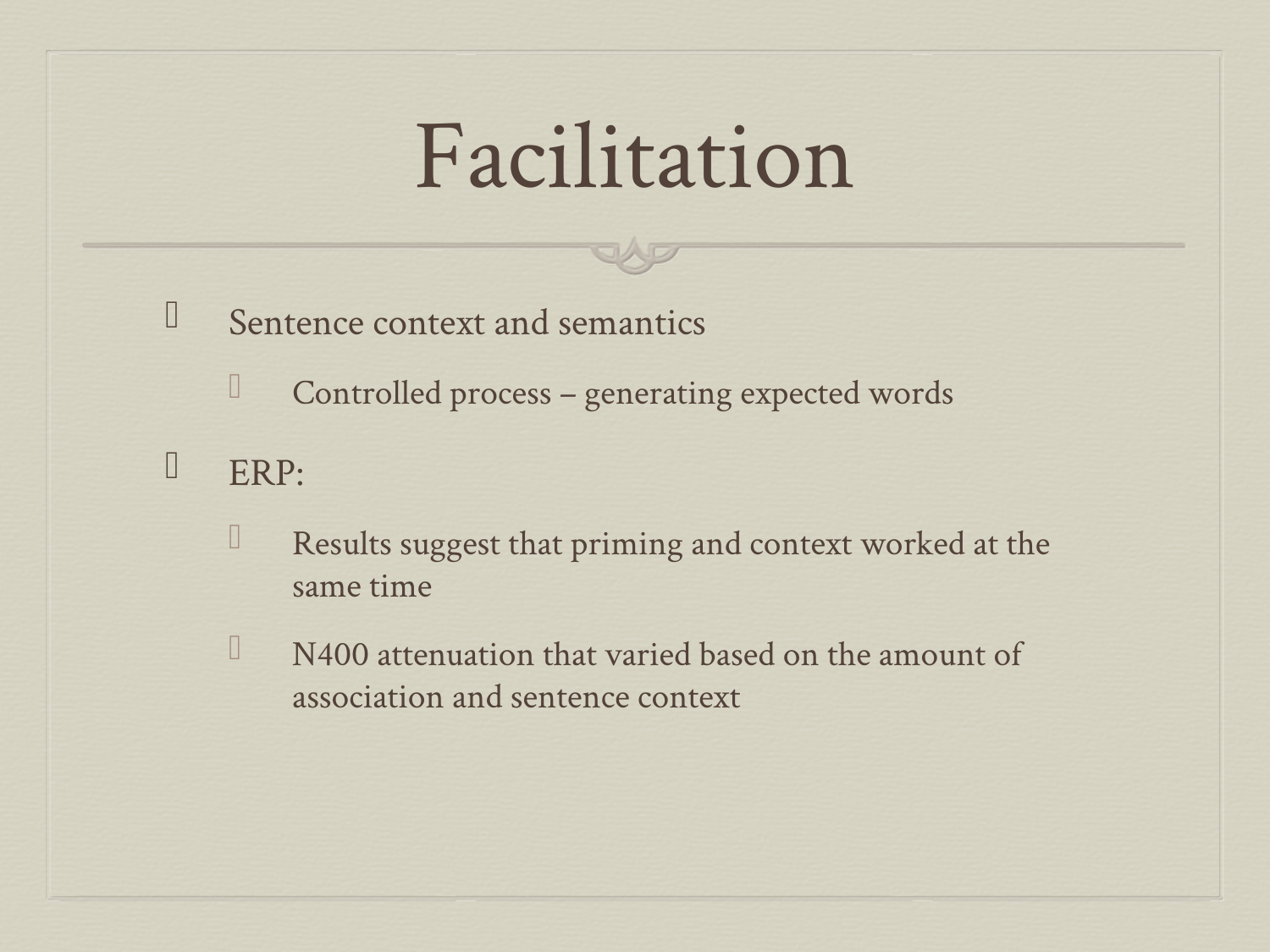

# Facilitation
Sentence context and semantics
Controlled process – generating expected words
ERP:
Results suggest that priming and context worked at the same time
N400 attenuation that varied based on the amount of association and sentence context